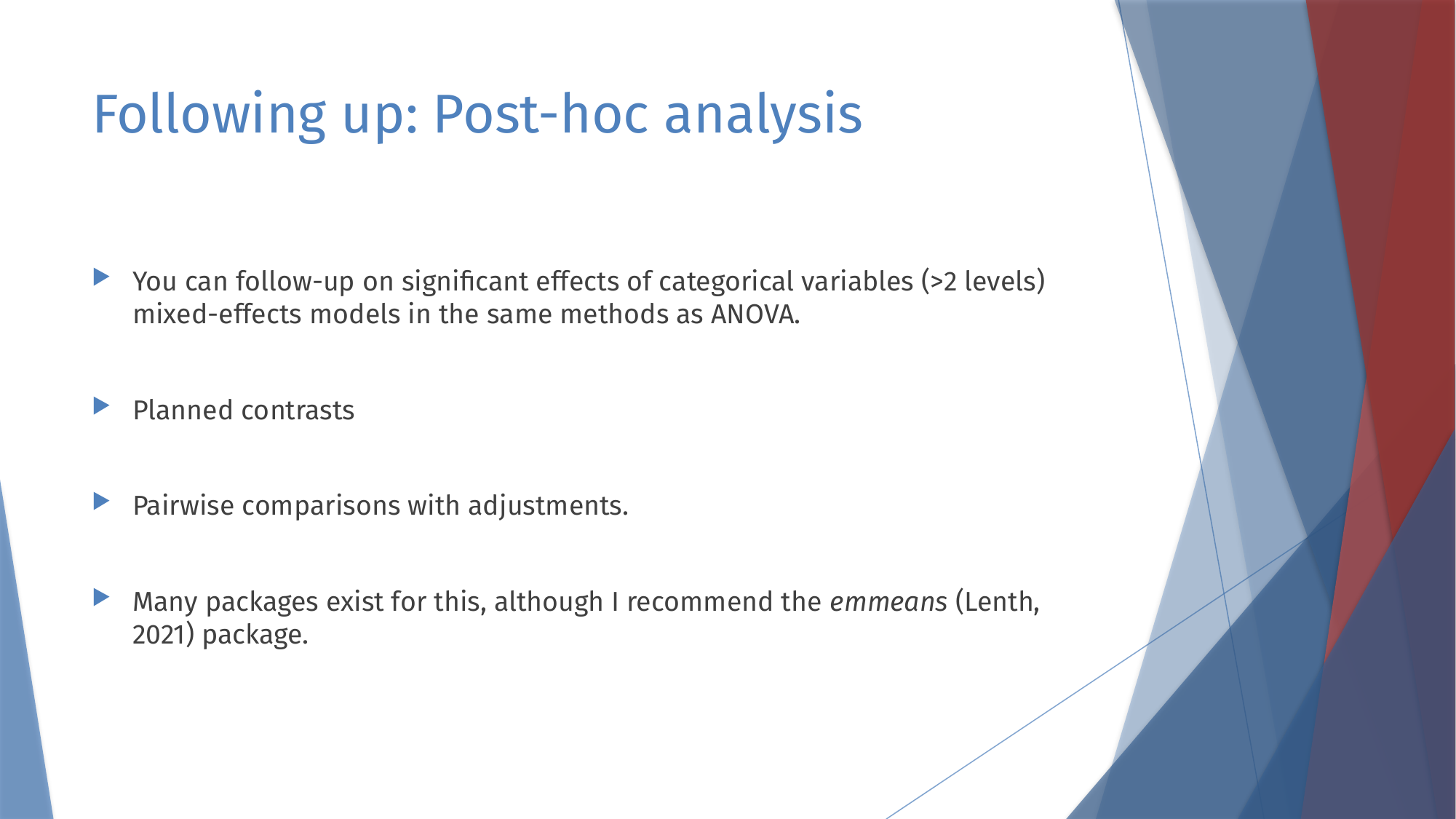

# Following up: Post-hoc analysis
You can follow-up on significant effects of categorical variables (>2 levels) mixed-effects models in the same methods as ANOVA.

Planned contrasts

Pairwise comparisons with adjustments.

Many packages exist for this, although I recommend the emmeans (Lenth, 2021) package.